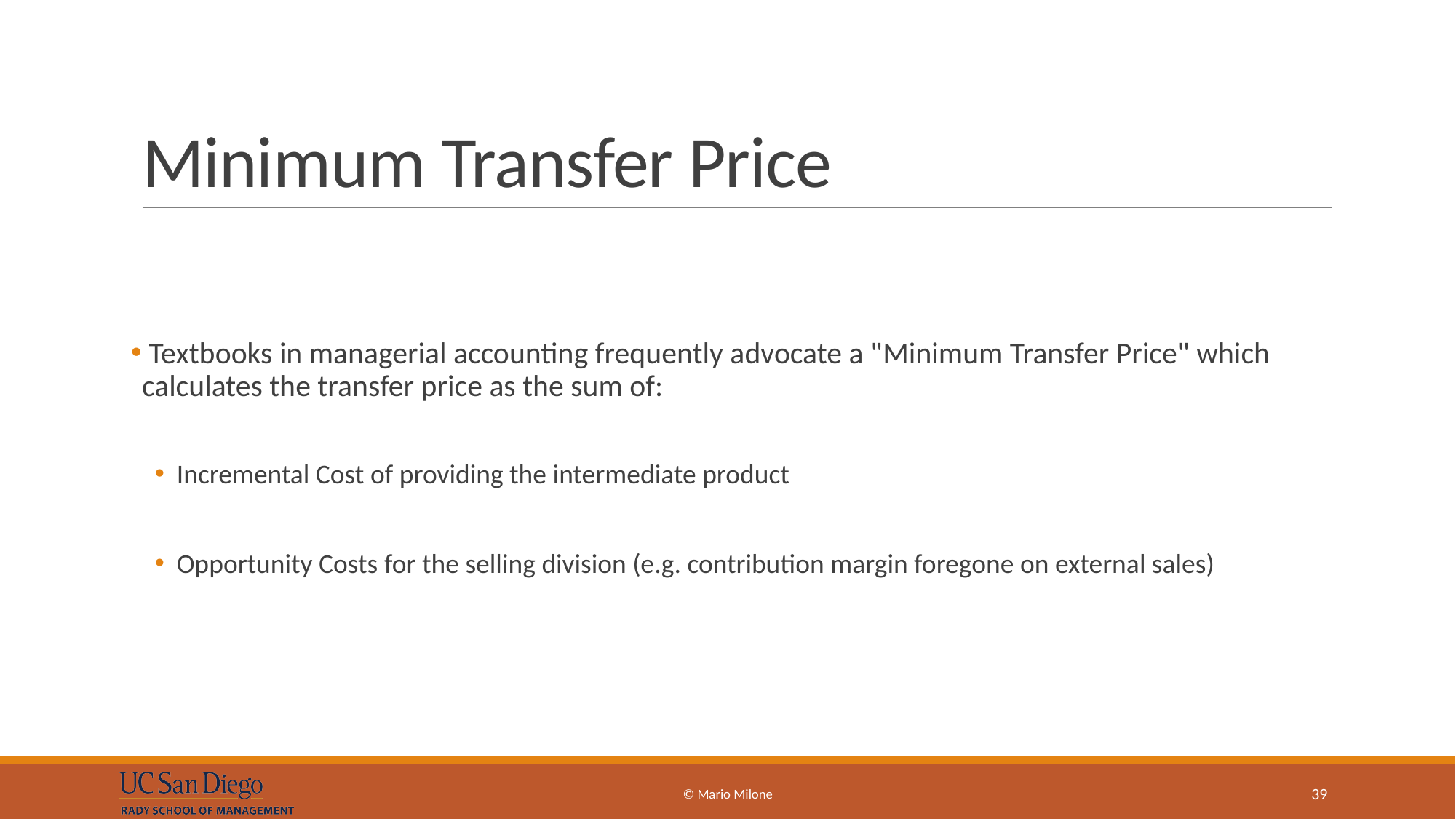

# Minimum Transfer Price

 Textbooks in managerial accounting frequently advocate a "Minimum Transfer Price" which calculates the transfer price as the sum of:

Incremental Cost of providing the intermediate product

Opportunity Costs for the selling division (e.g. contribution margin foregone on external sales)
© Mario Milone
39